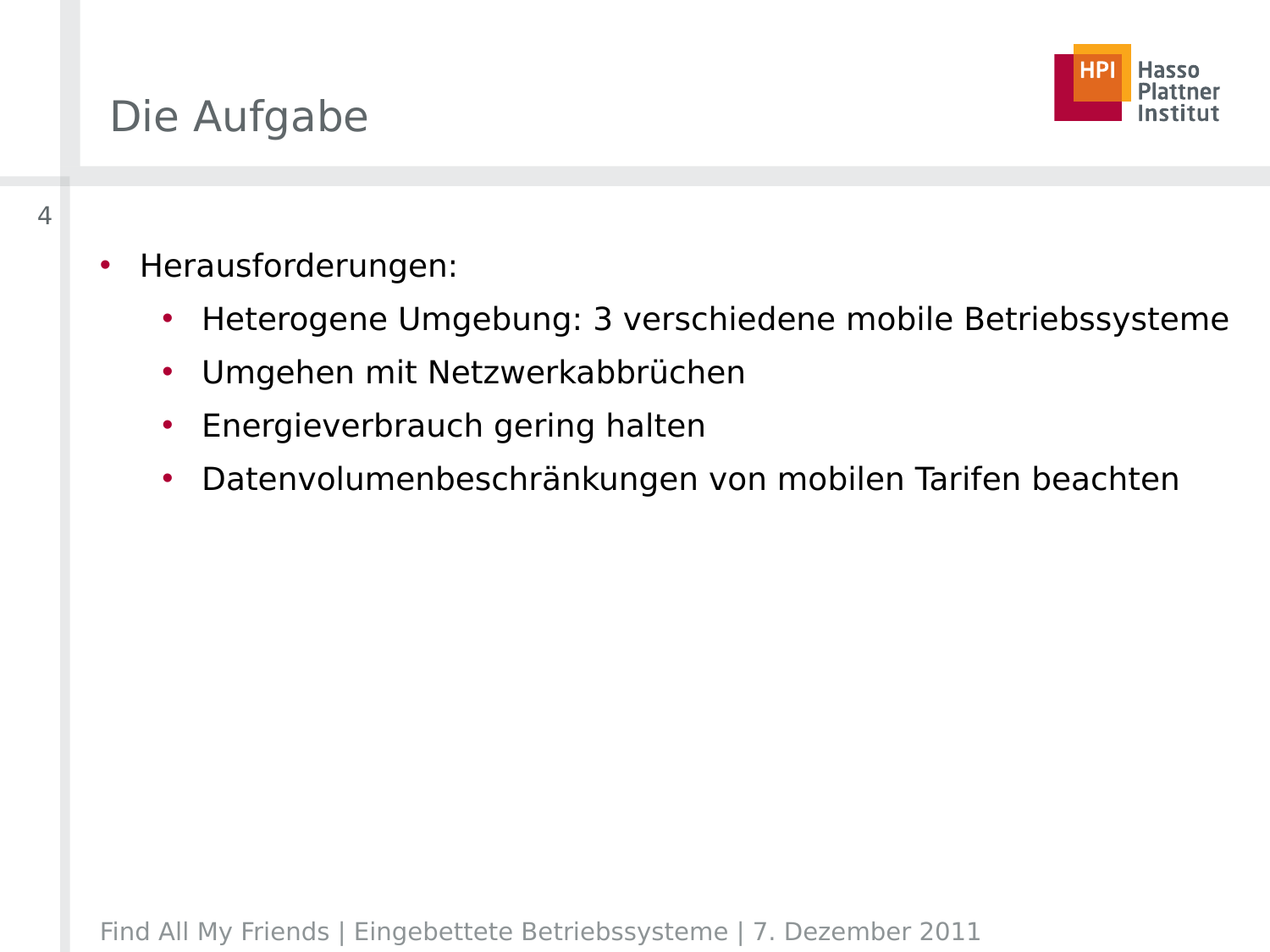

# Die Aufgabe
4
Herausforderungen:
Heterogene Umgebung: 3 verschiedene mobile Betriebssysteme
Umgehen mit Netzwerkabbrüchen
Energieverbrauch gering halten
Datenvolumenbeschränkungen von mobilen Tarifen beachten

Find All My Friends | Eingebettete Betriebssysteme | 7. Dezember 2011